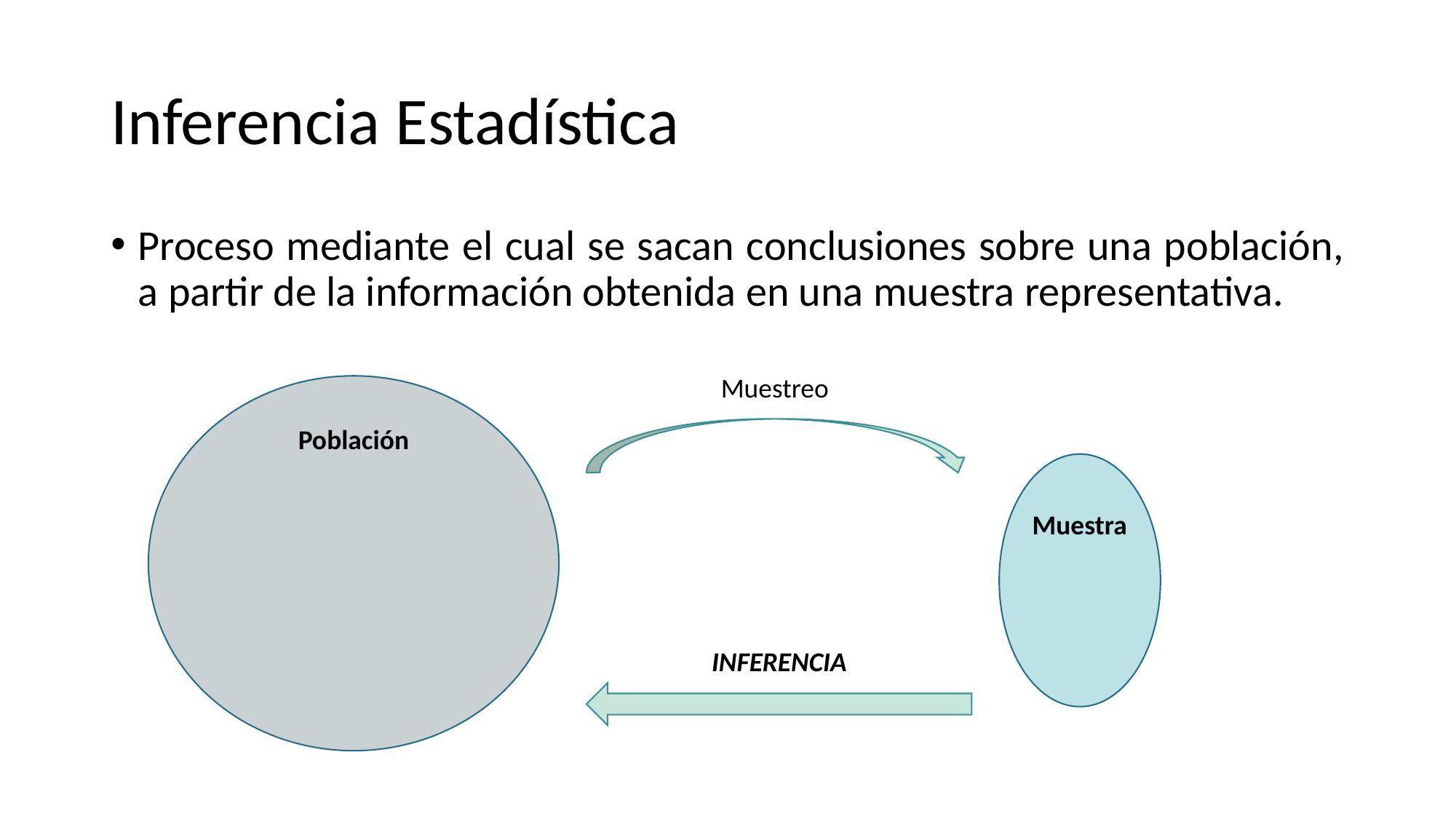

# Inferencia Estadística
Proceso mediante el cual se sacan conclusiones sobre una población, a partir de la información obtenida en una muestra representativa.

Muestreo

Población

Muestra
INFERENCIA